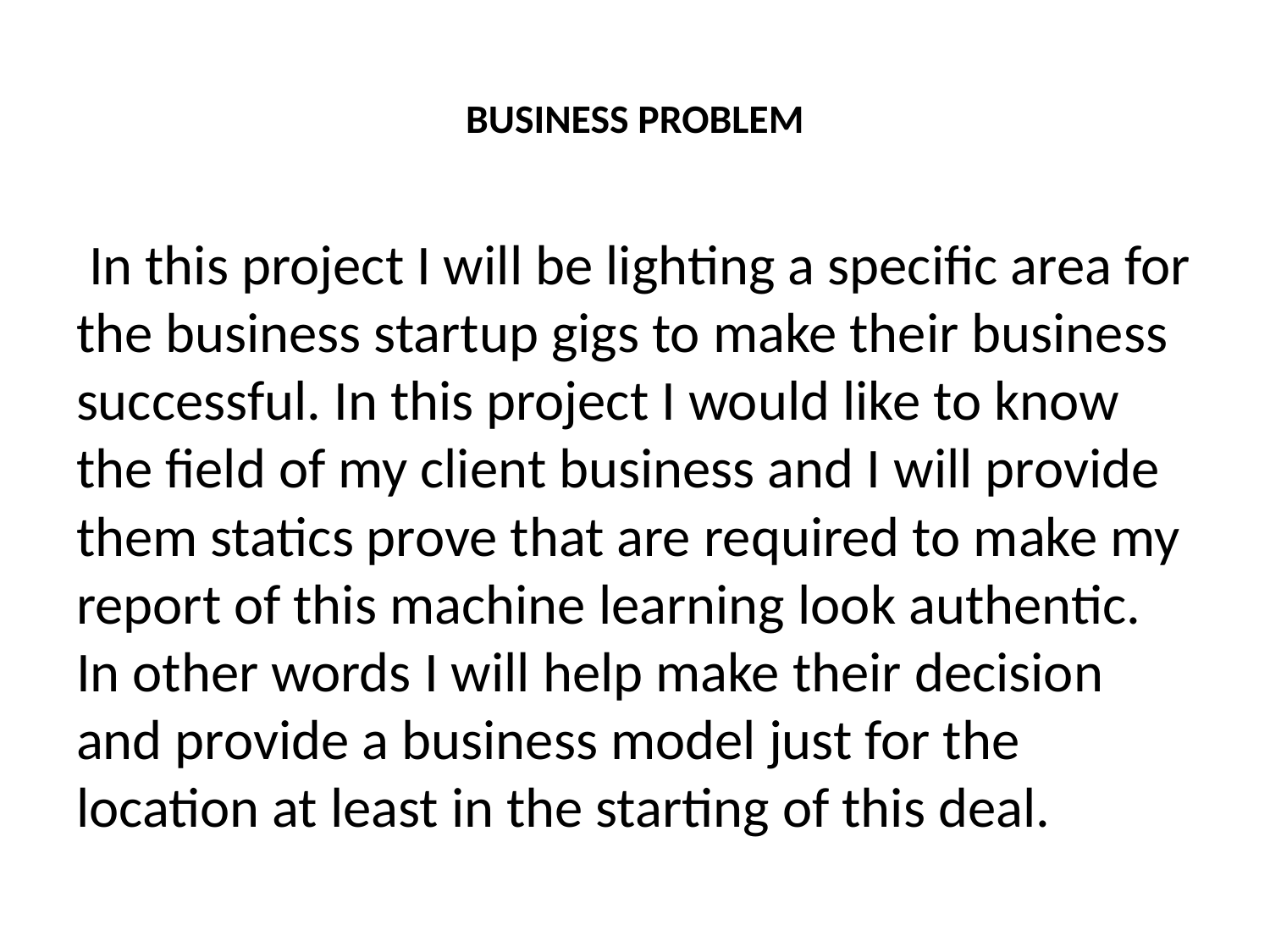

# BUSINESS PROBLEM
 In this project I will be lighting a specific area for the business startup gigs to make their business successful. In this project I would like to know the field of my client business and I will provide them statics prove that are required to make my report of this machine learning look authentic. In other words I will help make their decision and provide a business model just for the location at least in the starting of this deal.